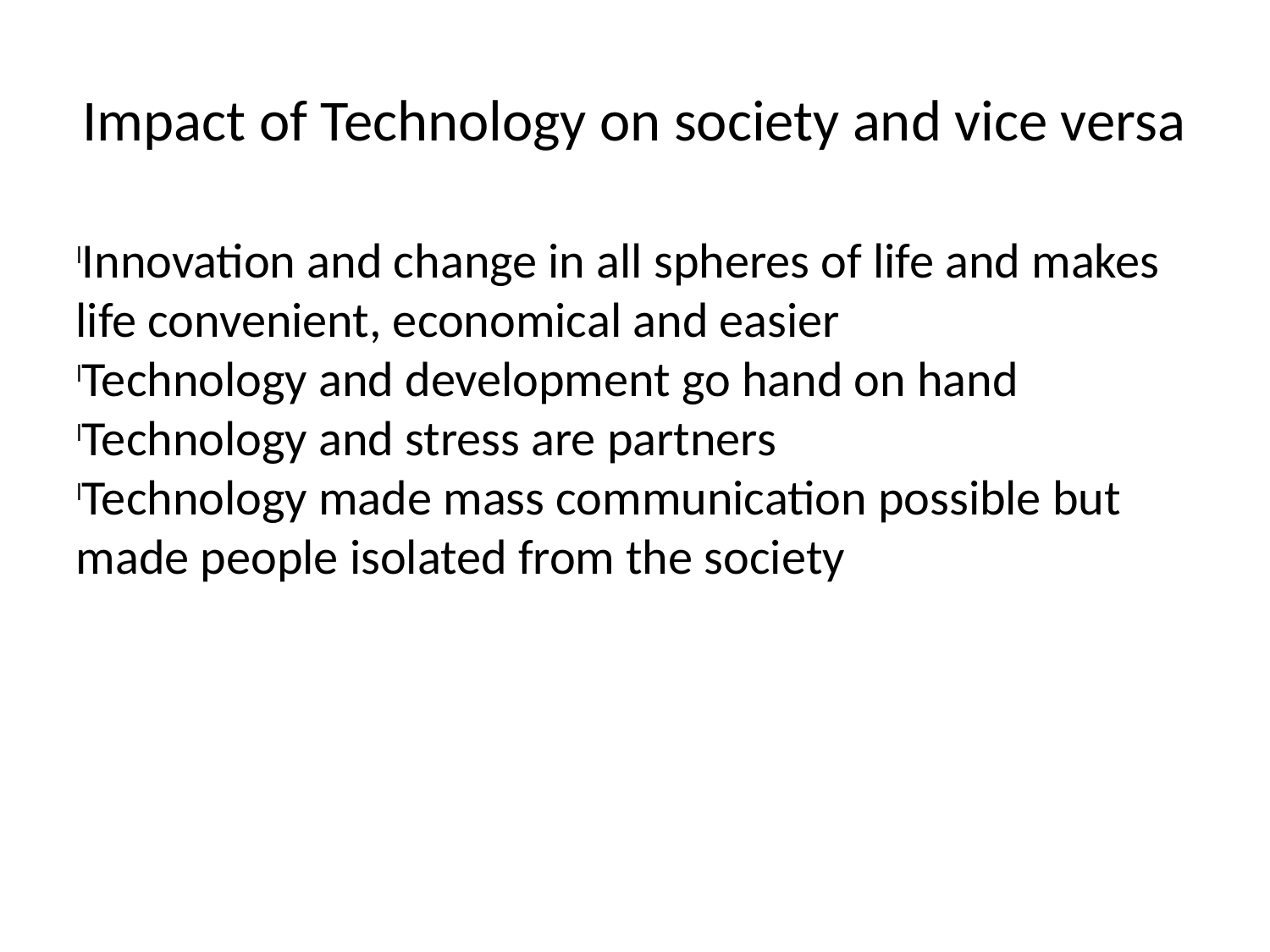

Impact of Technology on society and vice versa
Innovation and change in all spheres of life and makes life convenient, economical and easier
Technology and development go hand on hand
Technology and stress are partners
Technology made mass communication possible but made people isolated from the society